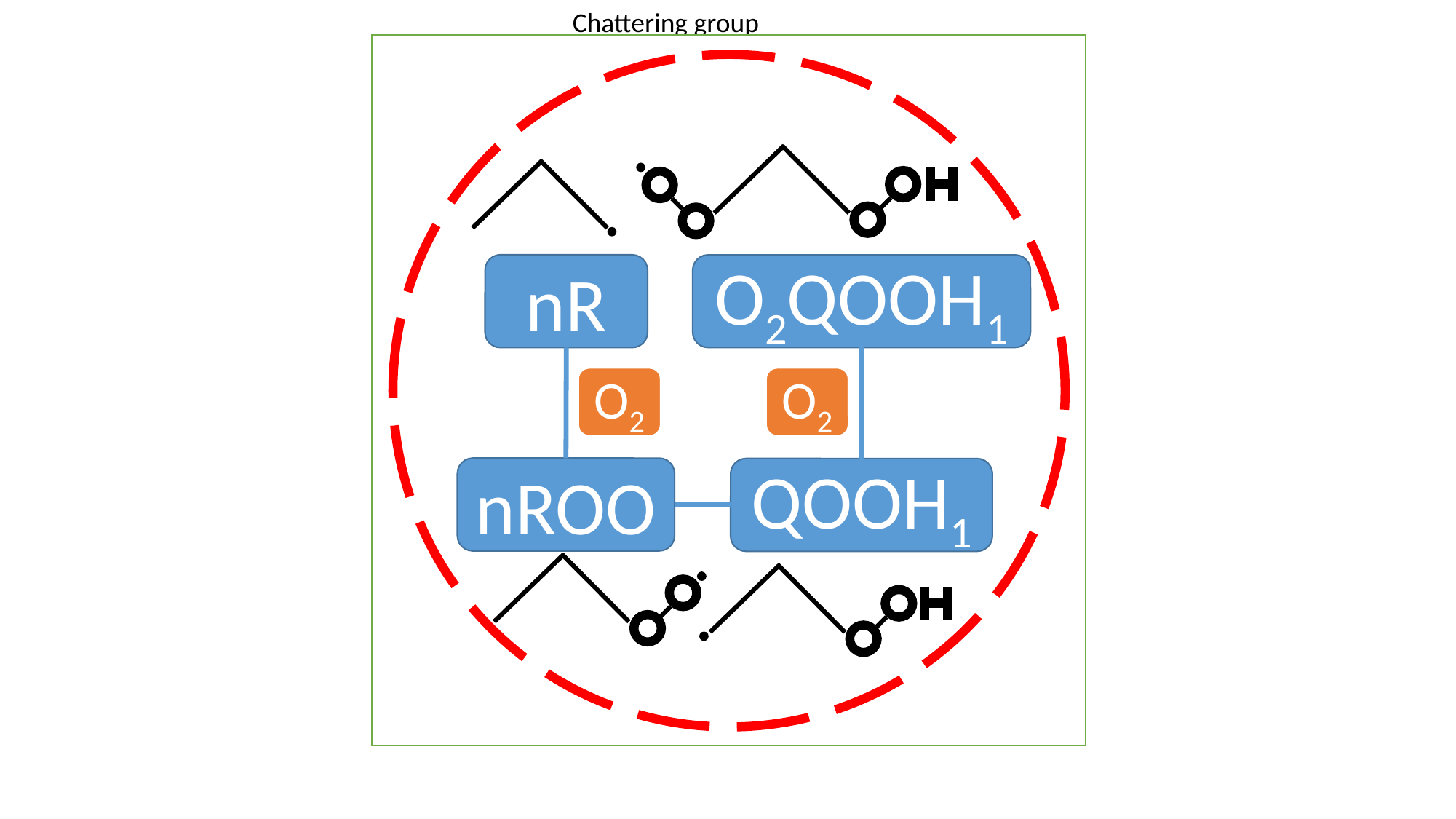

Chattering group

nR
O2QOOH1
nROO
QOOH1

O2
O2